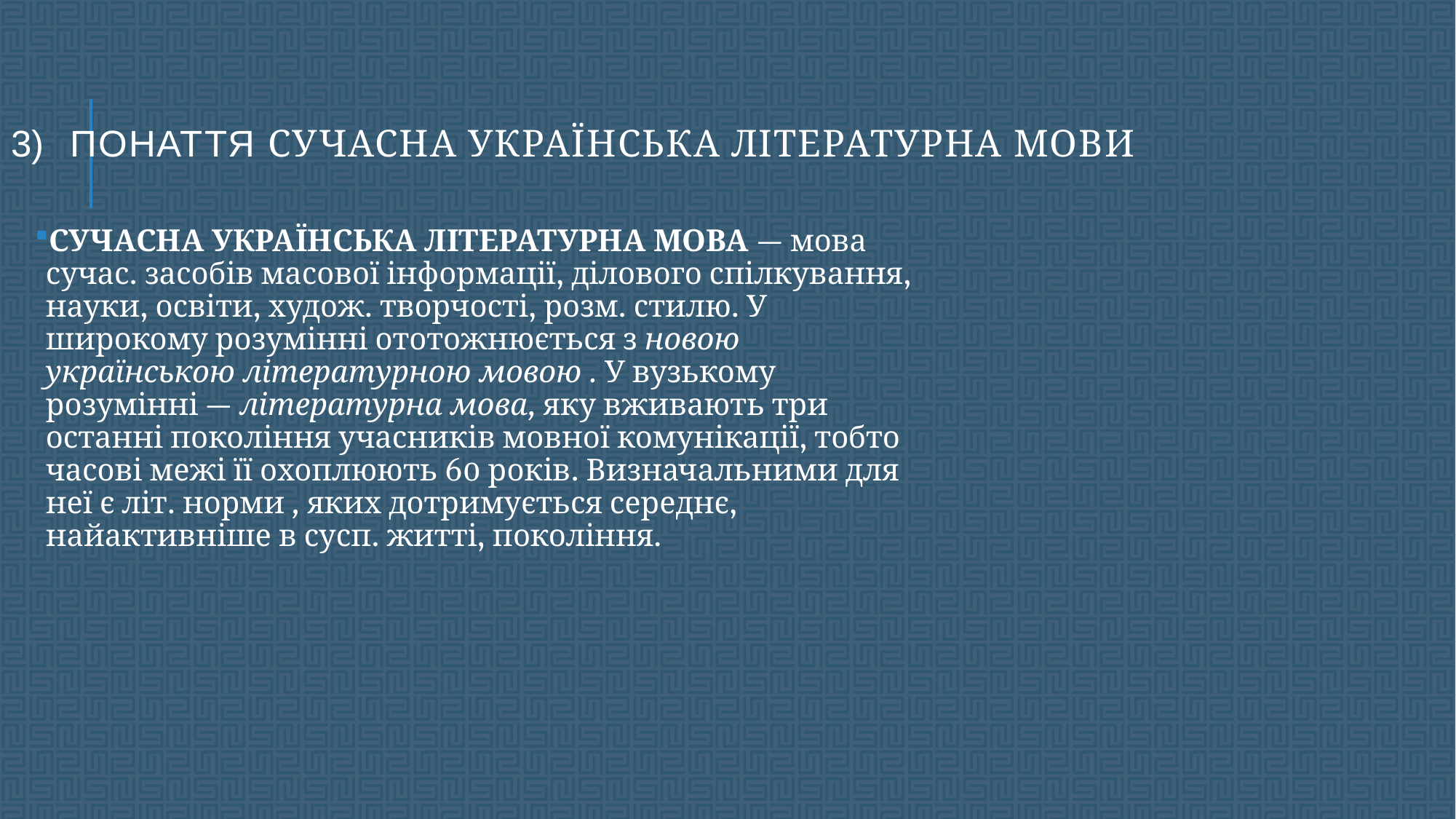

# Понаття сучасна українська літературна мови
СУЧАСНА УКРАЇНСЬКА ЛІТЕРАТУРНА МОВА — мова сучас. засобів масової інформації, ділового спілкування, науки, освіти, худож. творчості, розм. стилю. У широкому розумінні ототожнюється з новою українською літературною мовою . У вузькому розумінні — літературна мова, яку вживають три останні покоління учасників мовної комунікації, тобто часові межі її охоплюють 60 років. Визначальними для неї є літ. норми , яких дотримується середнє, найактивніше в сусп. житті, покоління.